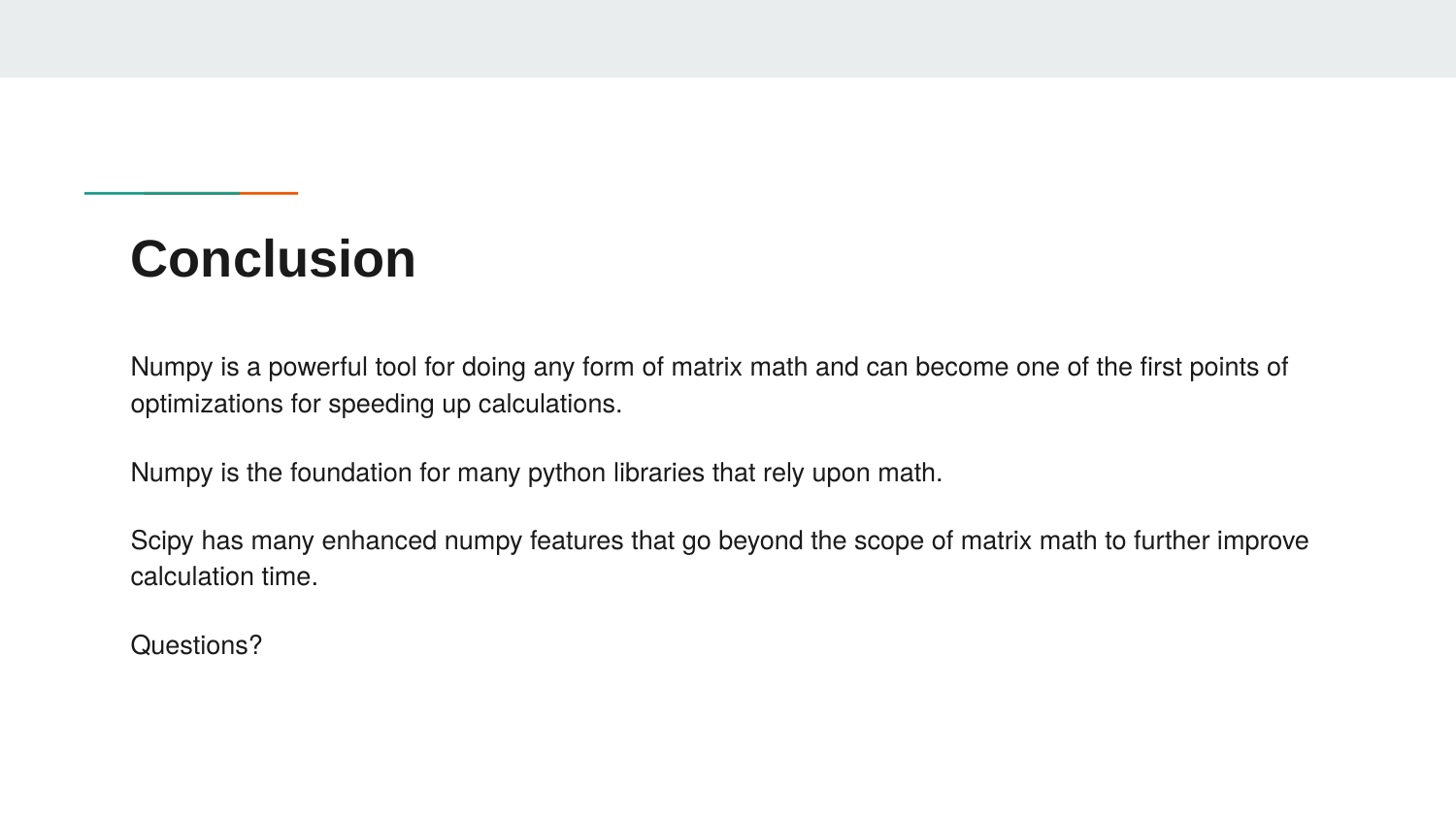

# Conclusion
Numpy is a powerful tool for doing any form of matrix math and can become one of the first points of optimizations for speeding up calculations.
Numpy is the foundation for many python libraries that rely upon math.
Scipy has many enhanced numpy features that go beyond the scope of matrix math to further improve calculation time.
Questions?